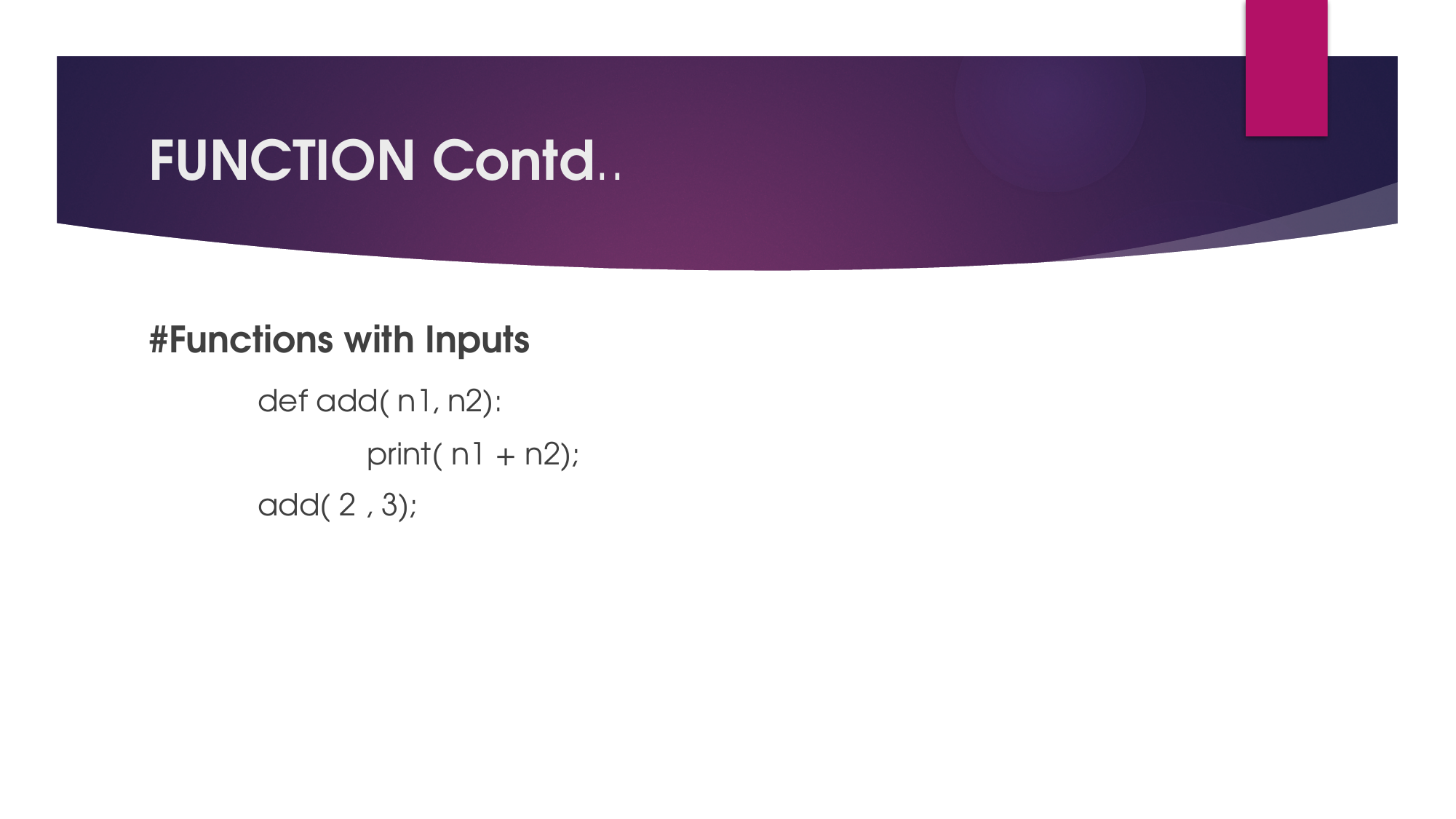

# FUNCTION Contd..
#Functions with Inputs
	def add( n1, n2):
		print( n1 + n2);
	add( 2 , 3);